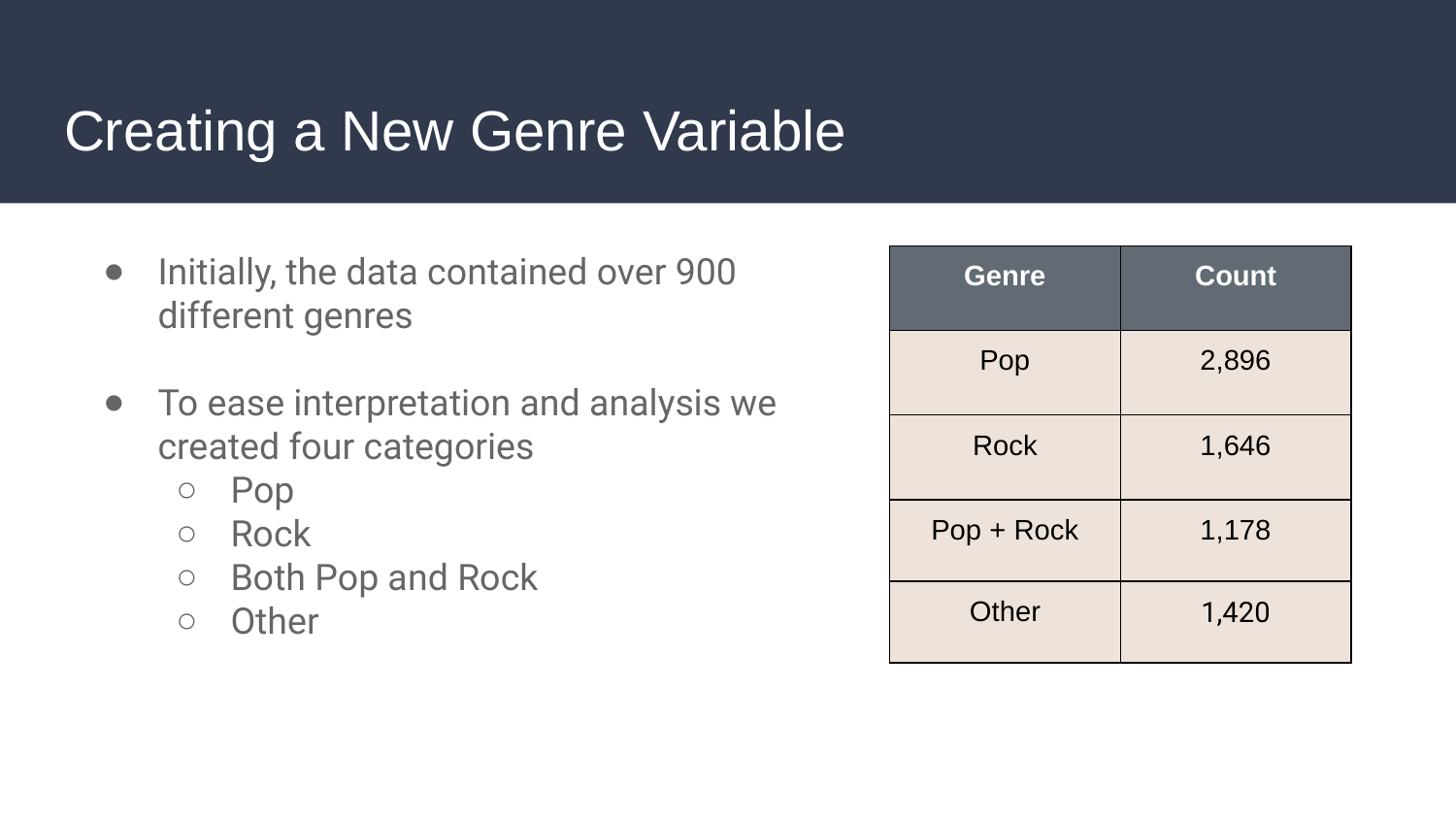

# Creating a New Genre Variable
Initially, the data contained over 900 different genres

To ease interpretation and analysis we created four categories
Pop
Rock
Both Pop and Rock
Other
| Genre | Count |
| --- | --- |
| Pop | 2,896 |
| Rock | 1,646 |
| Pop + Rock | 1,178 |
| Other | 1,420 |